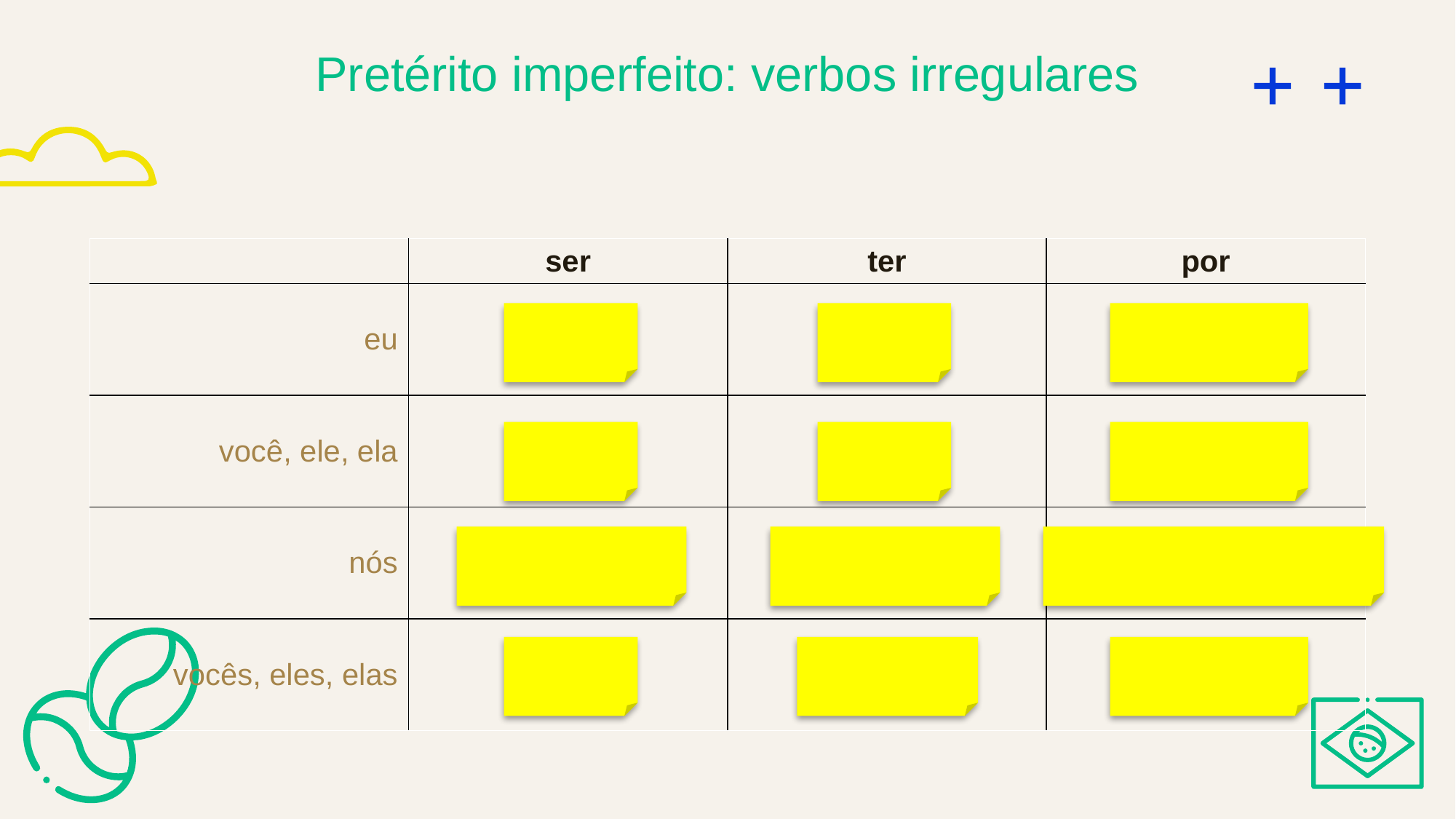

# Pretérito imperfeito: verbos irregulares
|  | ser | ter | por |
| --- | --- | --- | --- |
| eu | era | tinha | punha |
| você, ele, ela | era | tinha | punha |
| nós | éramos | tínhamos | púnhamos |
| vocês, eles, elas | eram | tinham | punham |